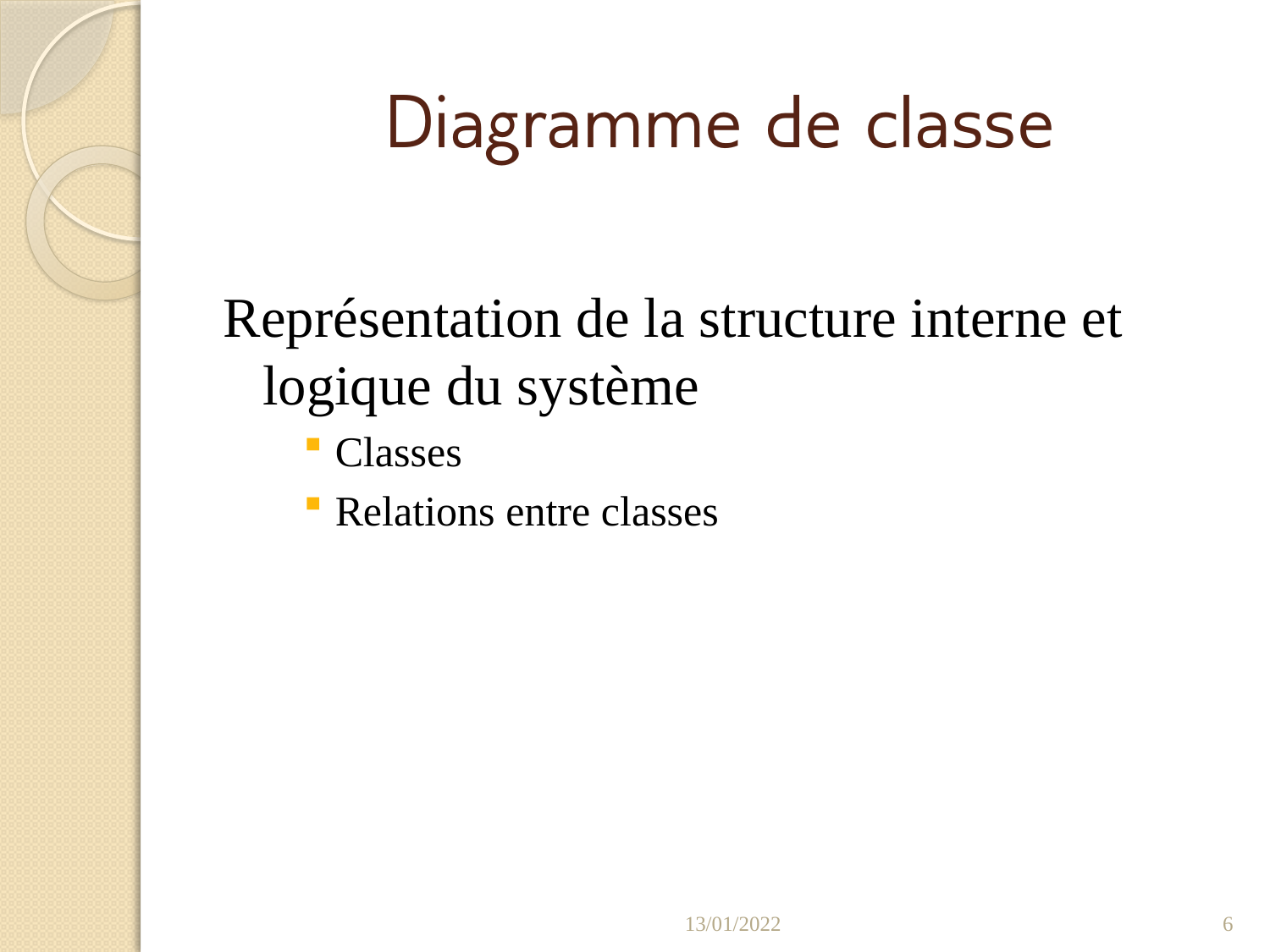

# Diagramme de classe

Représentation de la structure interne et logique du système
Classes
Relations entre classes
13/01/2022
6